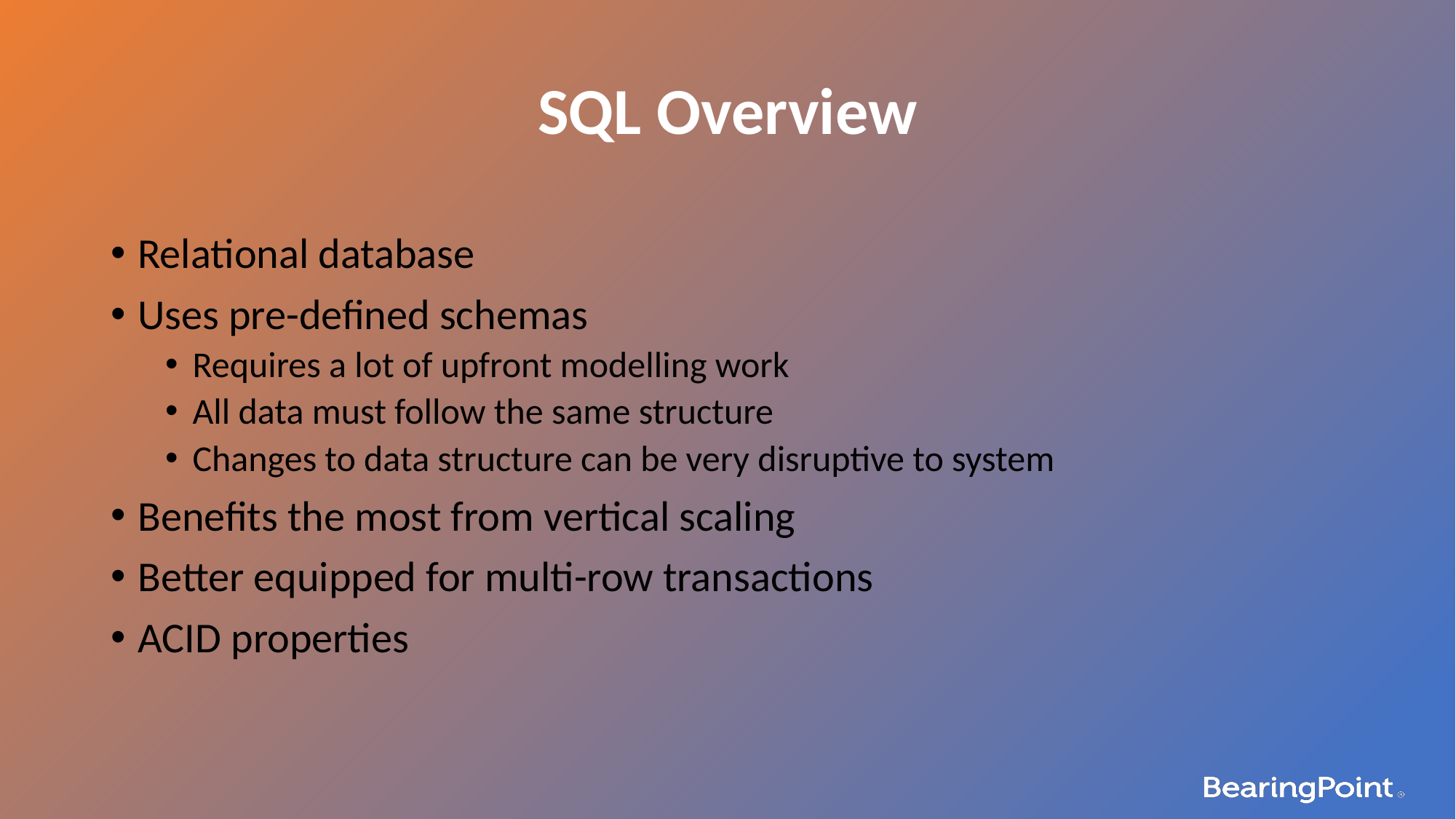

SQL Overview
Relational database
Uses pre-defined schemas
Requires a lot of upfront modelling work
All data must follow the same structure
Changes to data structure can be very disruptive to system
Benefits the most from vertical scaling
Better equipped for multi-row transactions
ACID properties